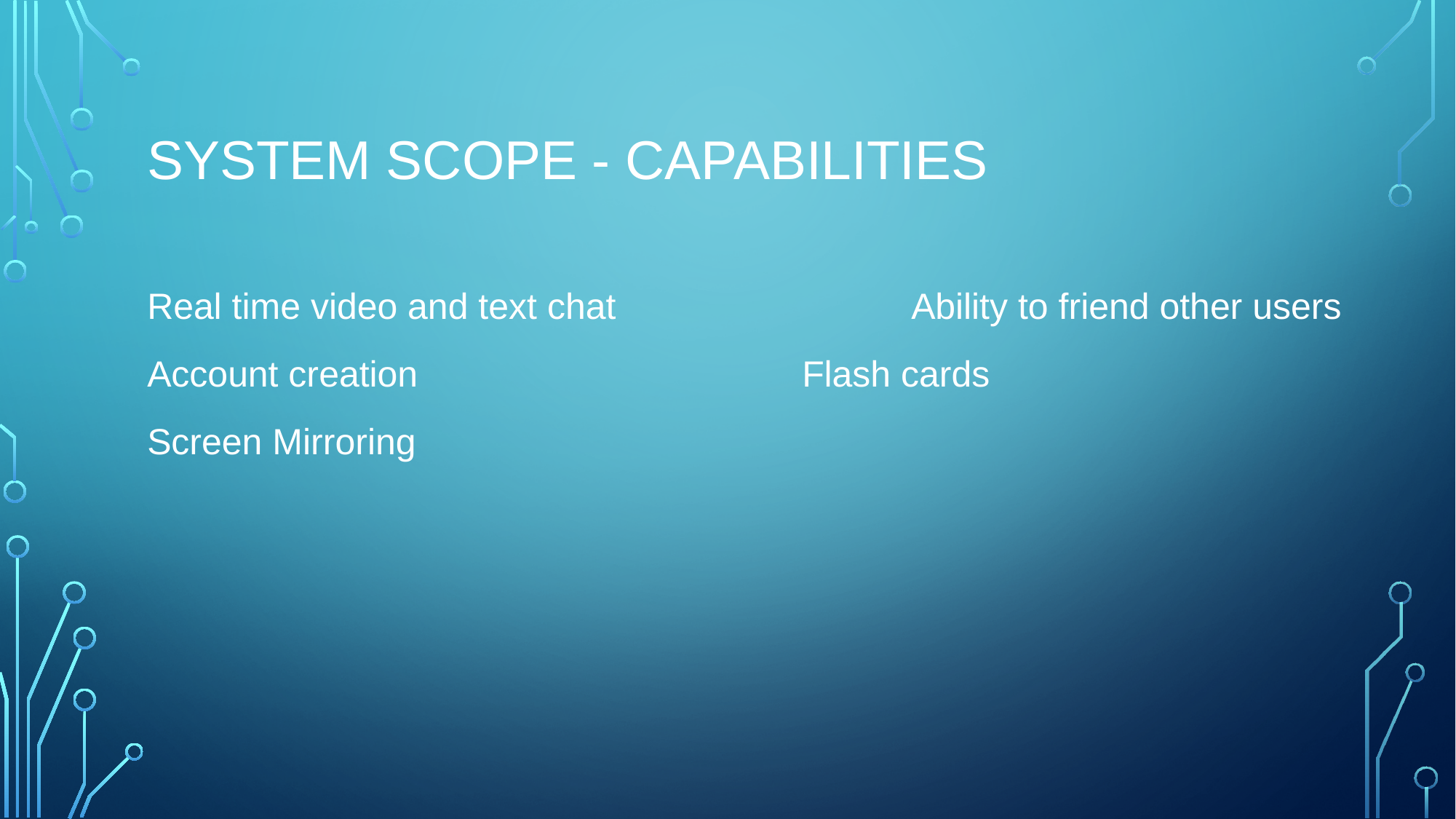

# System scope - capabilities
Real time video and text chat			Ability to friend other users
Account creation				Flash cards
Screen Mirroring